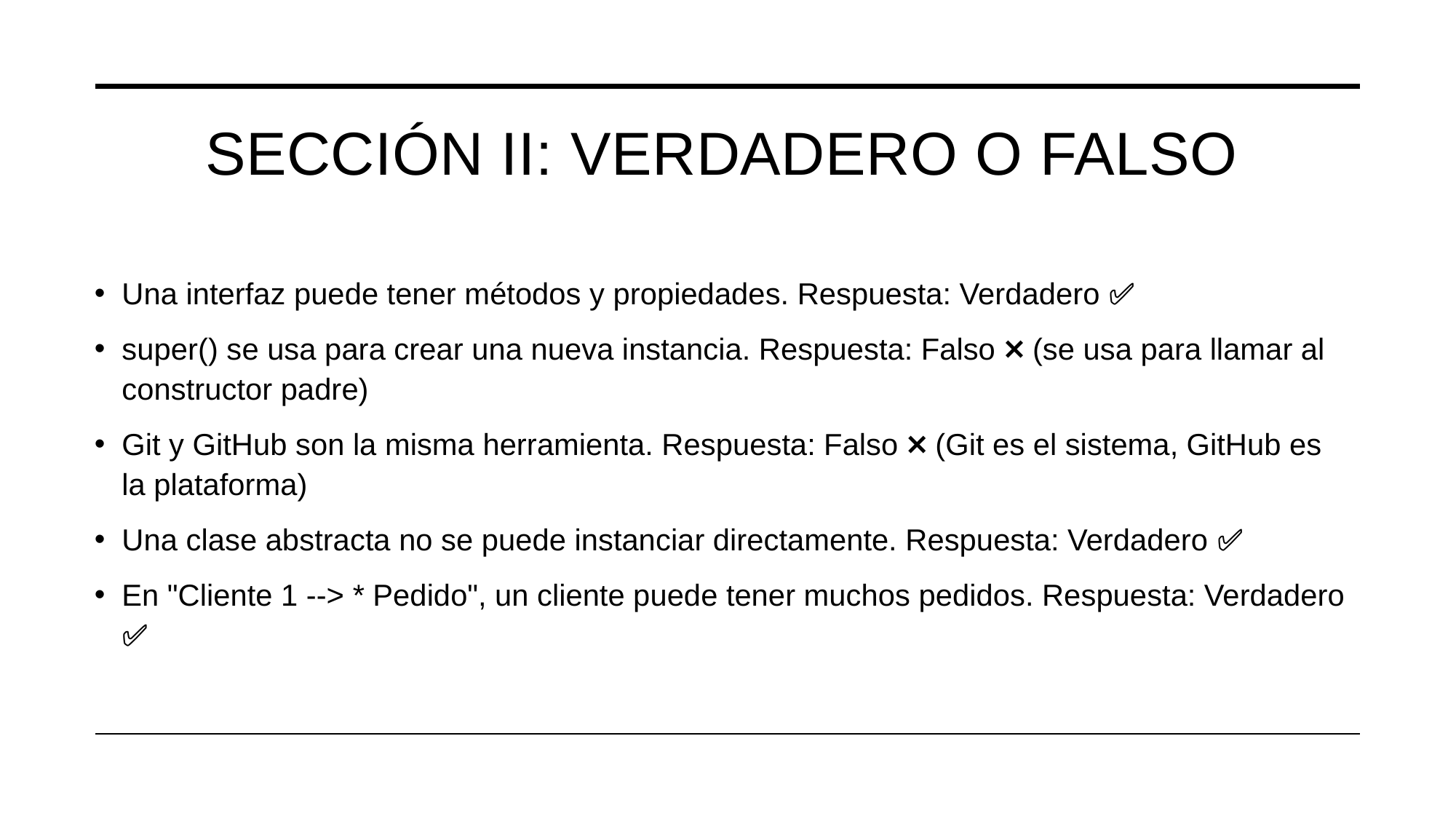

# Sección II: Verdadero o Falso
Una interfaz puede tener métodos y propiedades. Respuesta: Verdadero ✅
super() se usa para crear una nueva instancia. Respuesta: Falso ❌ (se usa para llamar al constructor padre)
Git y GitHub son la misma herramienta. Respuesta: Falso ❌ (Git es el sistema, GitHub es la plataforma)
Una clase abstracta no se puede instanciar directamente. Respuesta: Verdadero ✅
En "Cliente 1 --> * Pedido", un cliente puede tener muchos pedidos. Respuesta: Verdadero ✅